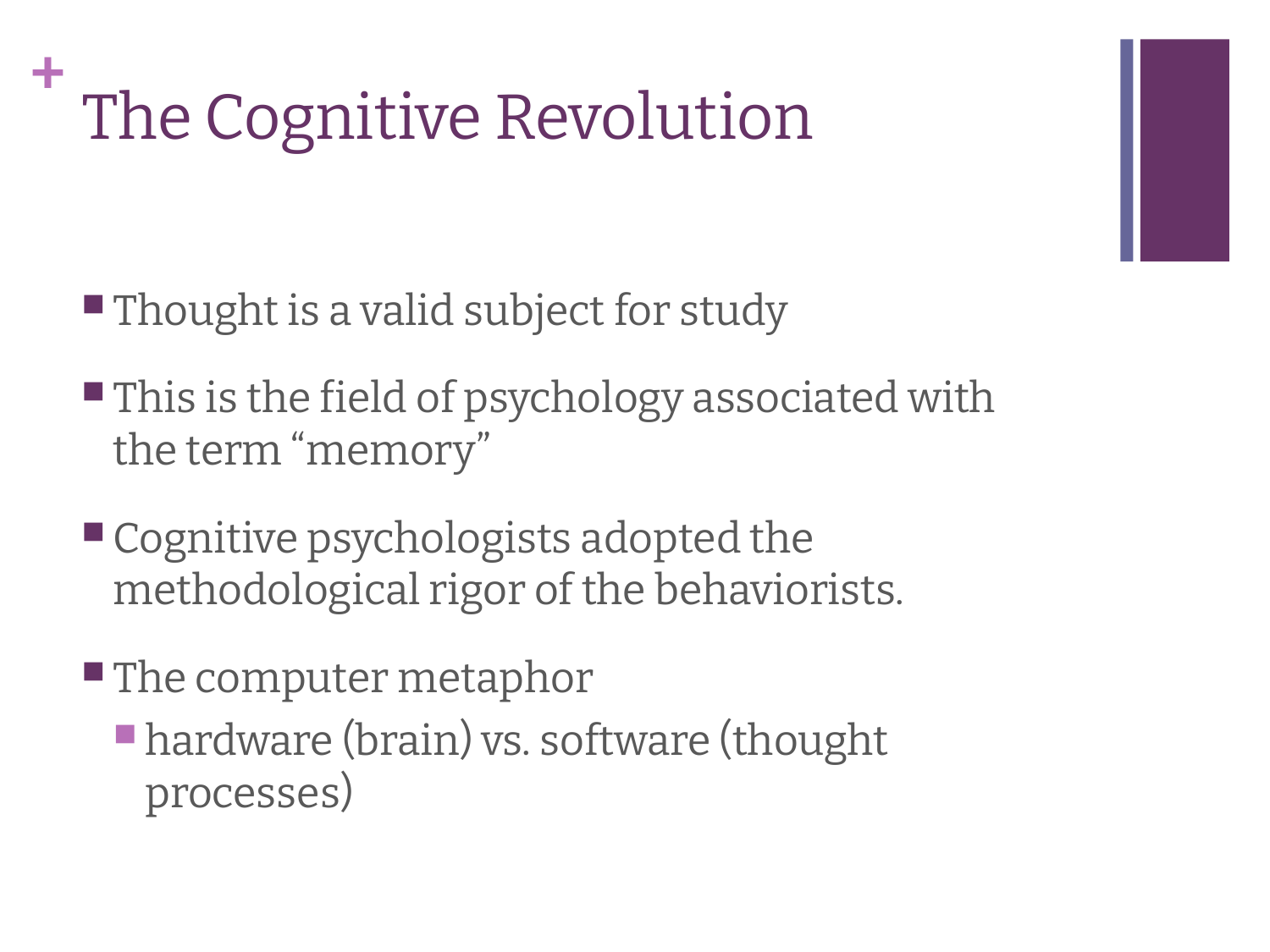

# The Cognitive Revolution
Thought is a valid subject for study
This is the field of psychology associated with the term “memory”
Cognitive psychologists adopted the methodological rigor of the behaviorists.
The computer metaphor
hardware (brain) vs. software (thought processes)